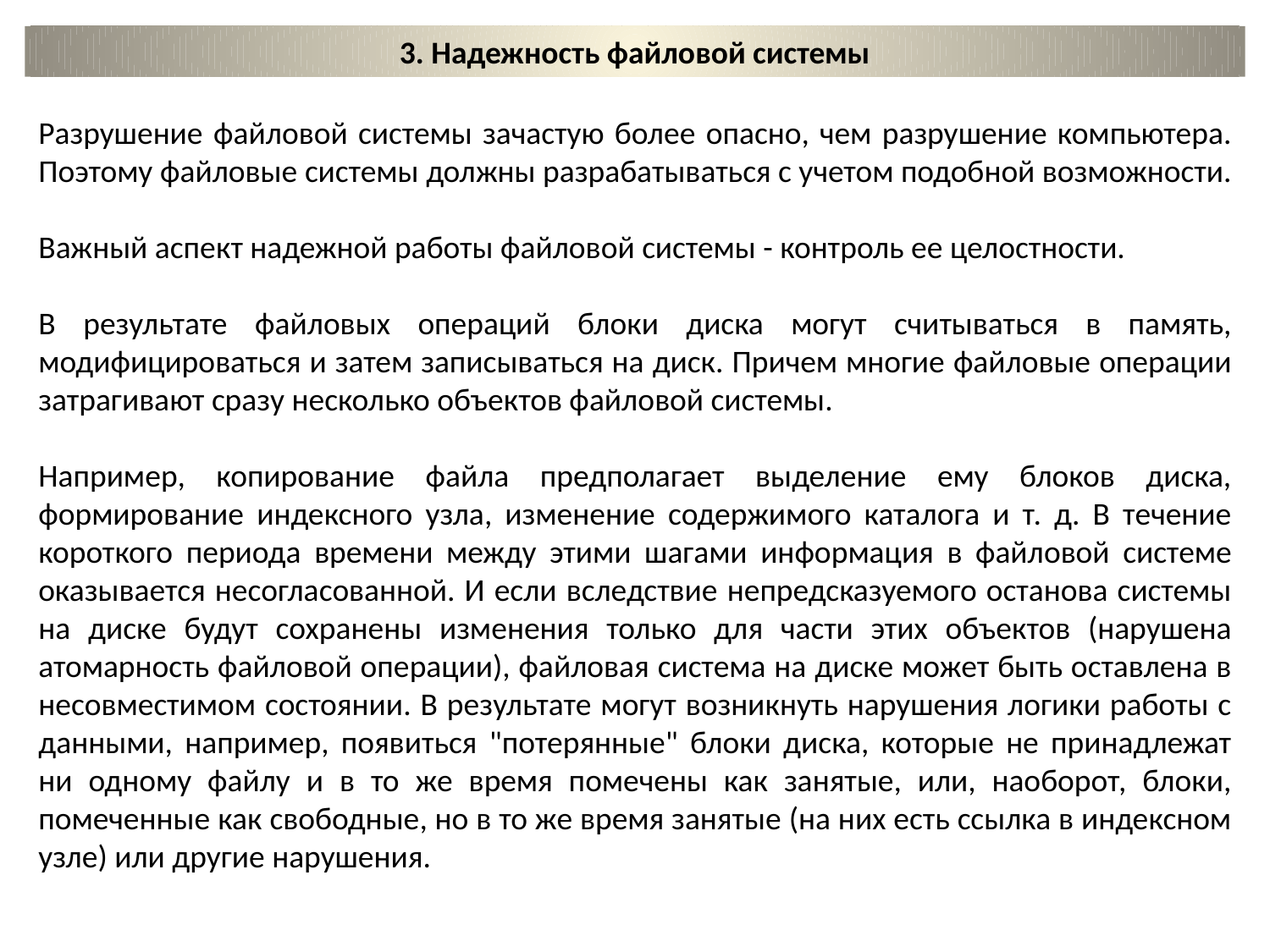

3. Hадежность файловой системы
Разрушение файловой системы зачастую более опасно, чем разрушение компьютера. Поэтому файловые системы должны разрабатываться с учетом подобной возможности.

Важный аспект надежной работы файловой системы - контроль ее целостности.

В результате файловых операций блоки диска могут считываться в память, модифицироваться и затем записываться на диск. Причем многие файловые операции затрагивают сразу несколько объектов файловой системы.

Например, копирование файла предполагает выделение ему блоков диска, формирование индексного узла, изменение содержимого каталога и т. д. В течение короткого периода времени между этими шагами информация в файловой системе оказывается несогласованной. И если вследствие непредсказуемого останова системы на диске будут сохранены изменения только для части этих объектов (нарушена атомарность файловой операции), файловая система на диске может быть оставлена в несовместимом состоянии. В результате могут возникнуть нарушения логики работы с данными, например, появиться "потерянные" блоки диска, которые не принадлежат ни одному файлу и в то же время помечены как занятые, или, наоборот, блоки, помеченные как свободные, но в то же время занятые (на них есть ссылка в индексном узле) или другие нарушения.